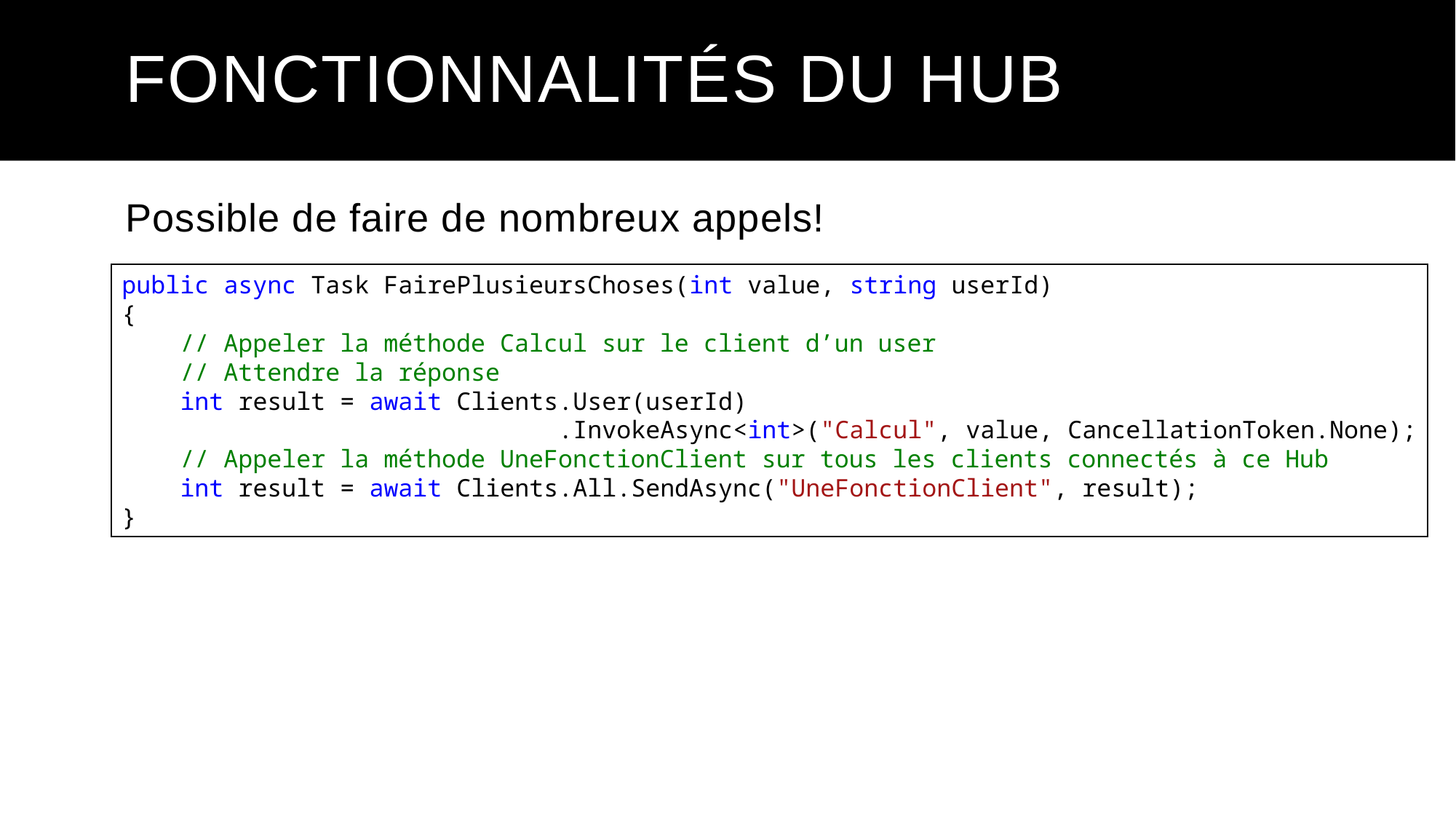

# Fonctionnalités du Hub
Possible de faire de nombreux appels!
public async Task FairePlusieursChoses(int value, string userId)
{
    // Appeler la méthode Calcul sur le client d’un user
    // Attendre la réponse
    int result = await Clients.User(userId)
				.InvokeAsync<int>("Calcul", value, CancellationToken.None);
    // Appeler la méthode UneFonctionClient sur tous les clients connectés à ce Hub
    int result = await Clients.All.SendAsync("UneFonctionClient", result);
}